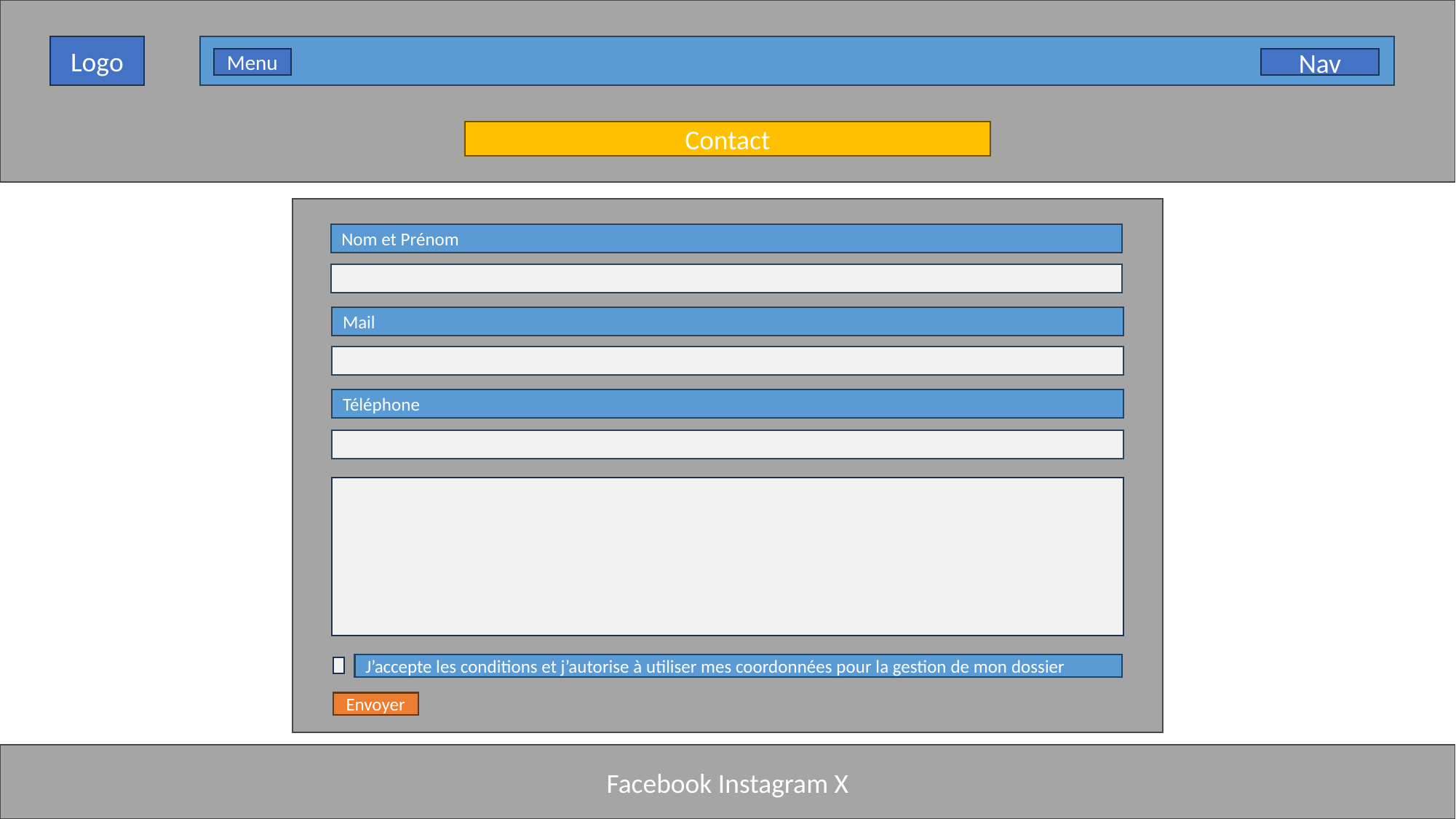

Logo

Menu
Nav
Contact

Nom et Prénom

Mail

Téléphone

J’accepte les conditions et j’autorise à utiliser mes coordonnées pour la gestion de mon dossier

Envoyer
Facebook Instagram X